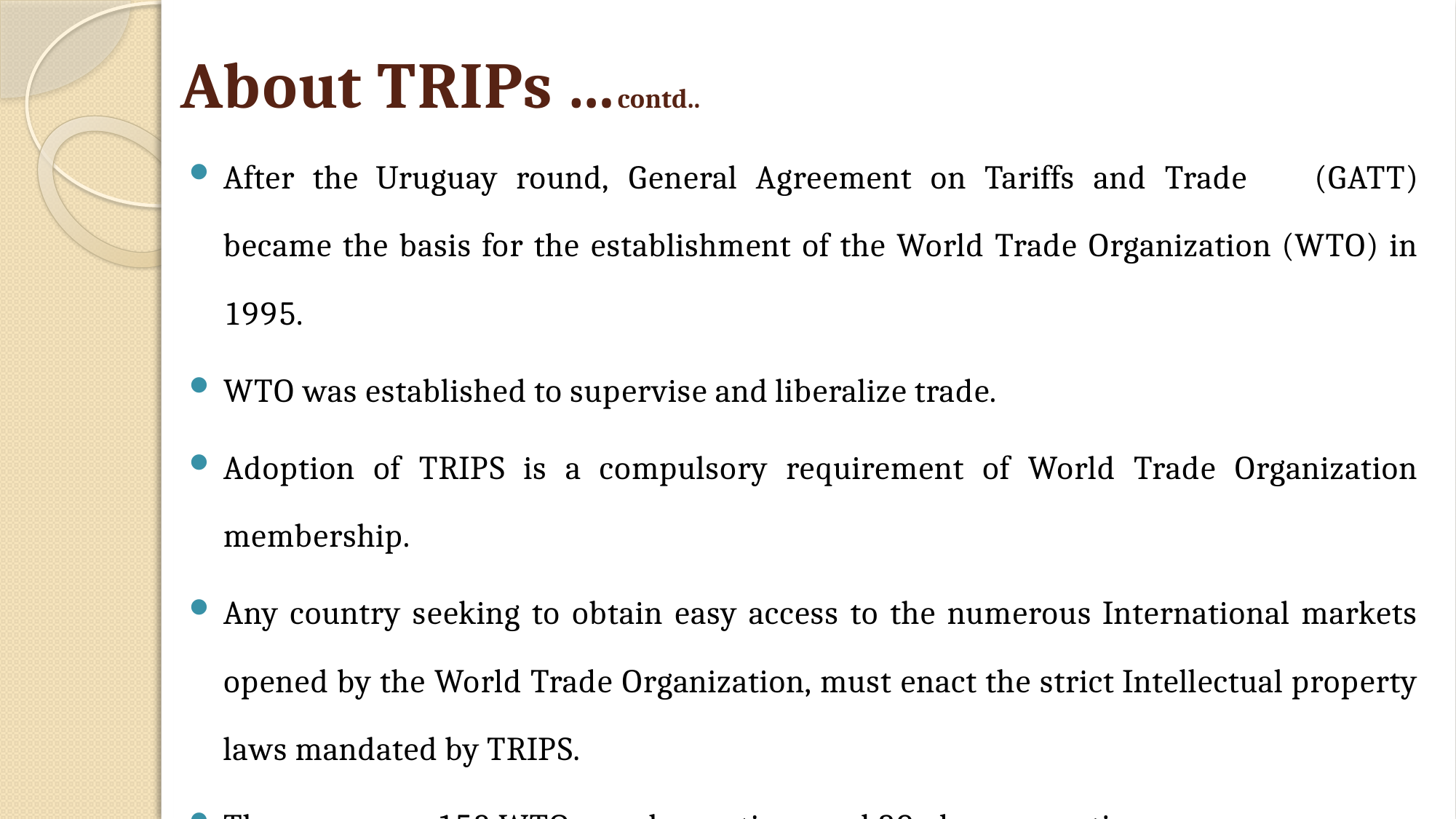

About TRIPs …contd..
After the Uruguay round, General Agreement on Tariffs and Trade 	(GATT) became the basis for the establishment of the World Trade Organization (WTO) in 1995.
WTO was established to supervise and liberalize trade.
Adoption of TRIPS is a compulsory requirement of World Trade Organization membership.
Any country seeking to obtain easy access to the numerous International markets opened by the World Trade Organization, must enact the strict Intellectual property laws mandated by TRIPS.
There are now 153 WTO member nations and 29 observer nations.